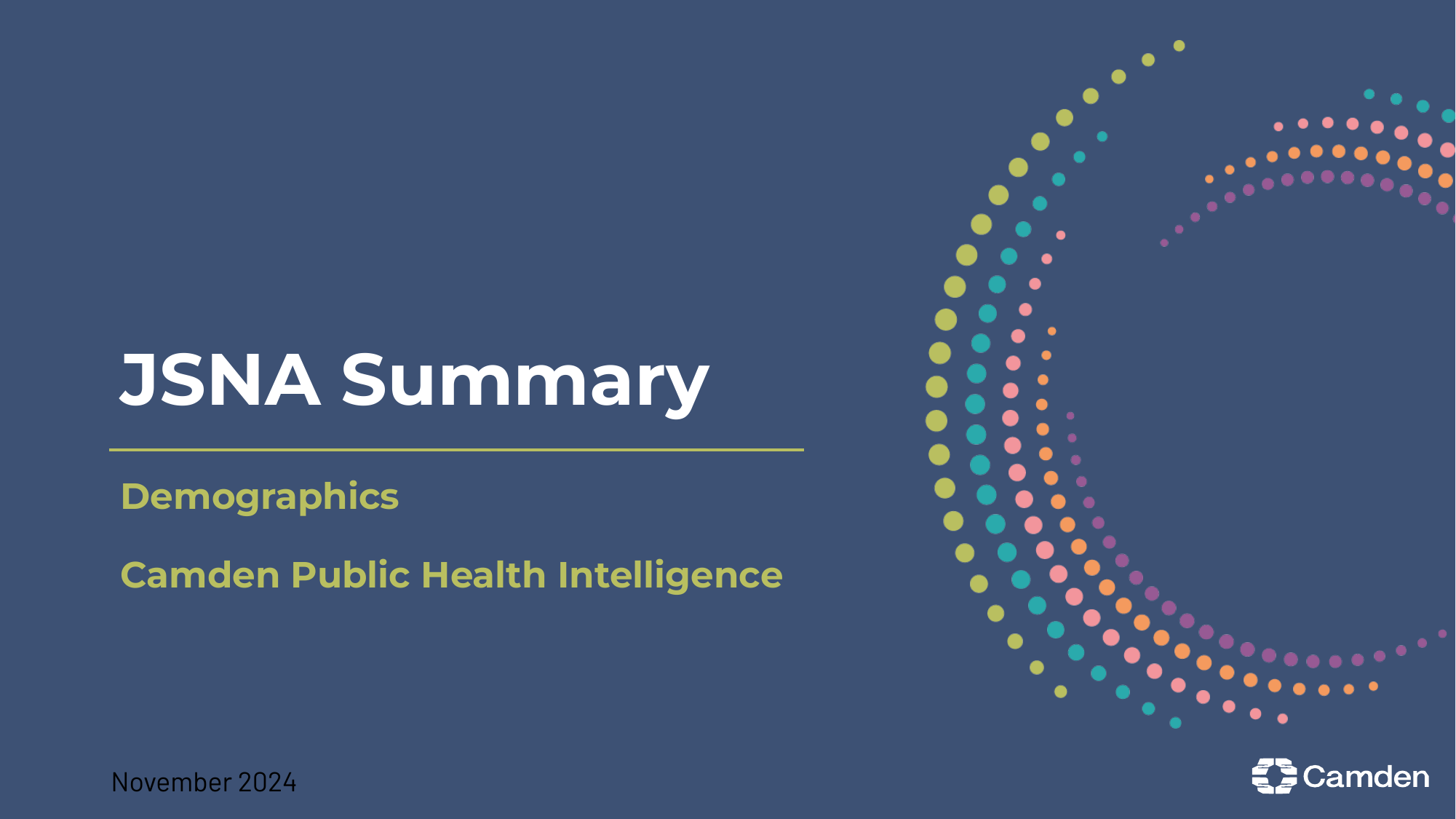

# JSNA Summary
Demographics
Camden Public Health Intelligence
November 2024